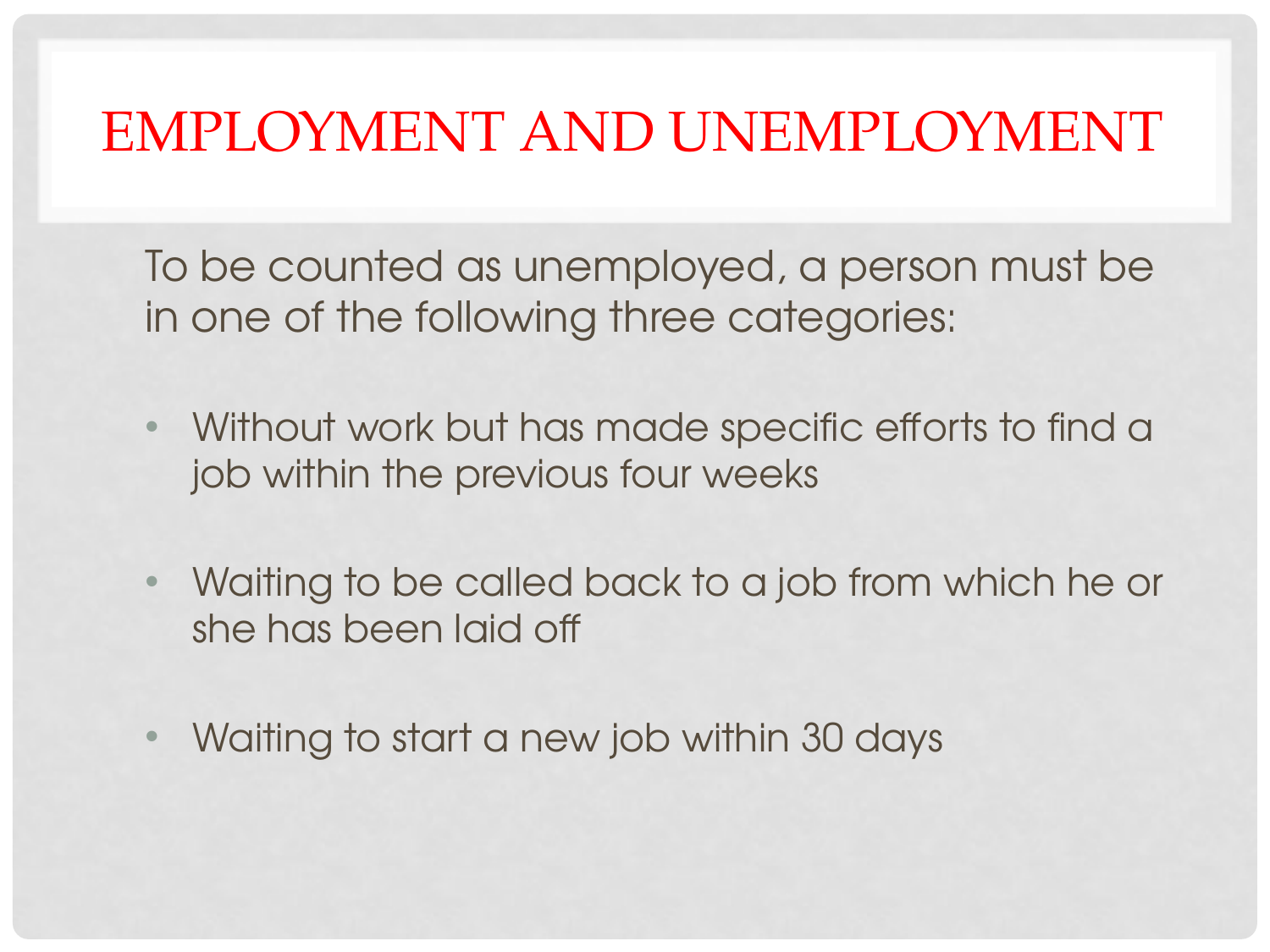

# Employment and Unemployment
To be counted as unemployed, a person must be in one of the following three categories:

Without work but has made specific efforts to find a job within the previous four weeks

Waiting to be called back to a job from which he or she has been laid off

Waiting to start a new job within 30 days